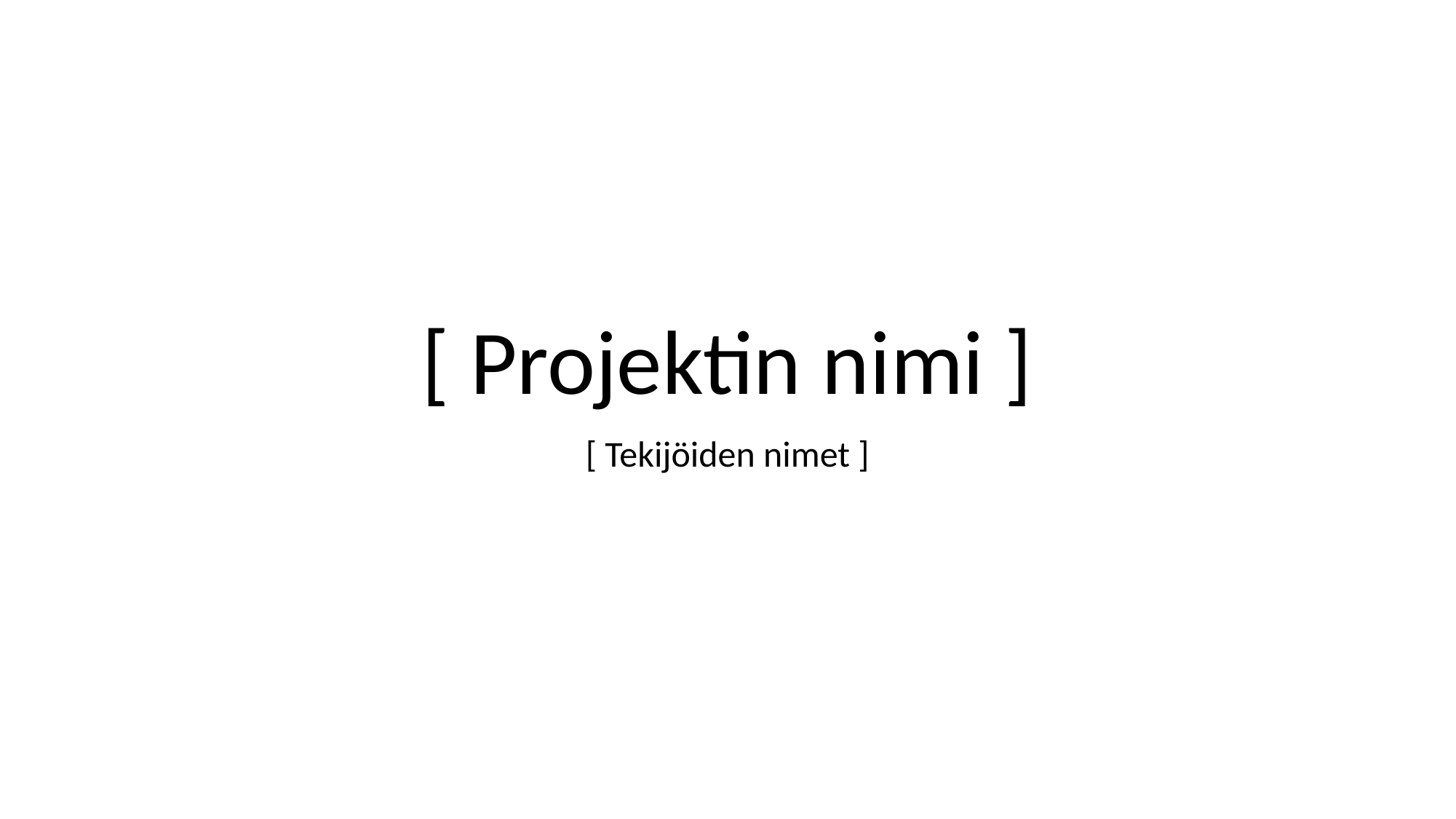

# [ Projektin nimi ]
[ Tekijöiden nimet ]